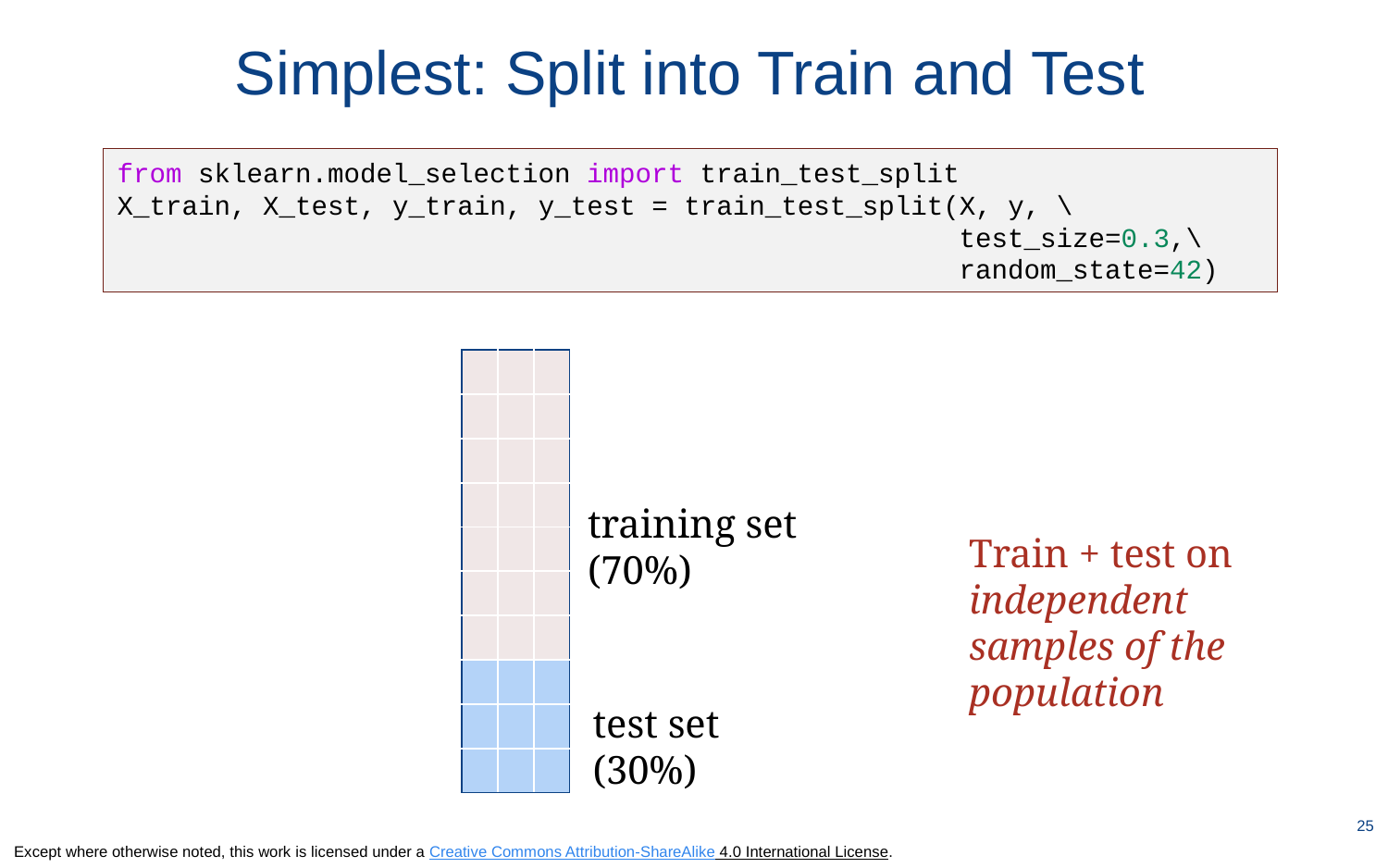

# Simplest: Split into Train and Test
from sklearn.model_selection import train_test_split
X_train, X_test, y_train, y_test = train_test_split(X, y, \
                                                    test_size=0.3,\
                                                    random_state=42)
|  |  |  |
| --- | --- | --- |
|  |  |  |
|  |  |  |
|  |  |  |
|  |  |  |
|  |  |  |
|  |  |  |
|  |  |  |
|  |  |  |
|  |  |  |
training set
(70%)
Train + test on
independent samples of the population
test set
(30%)
25